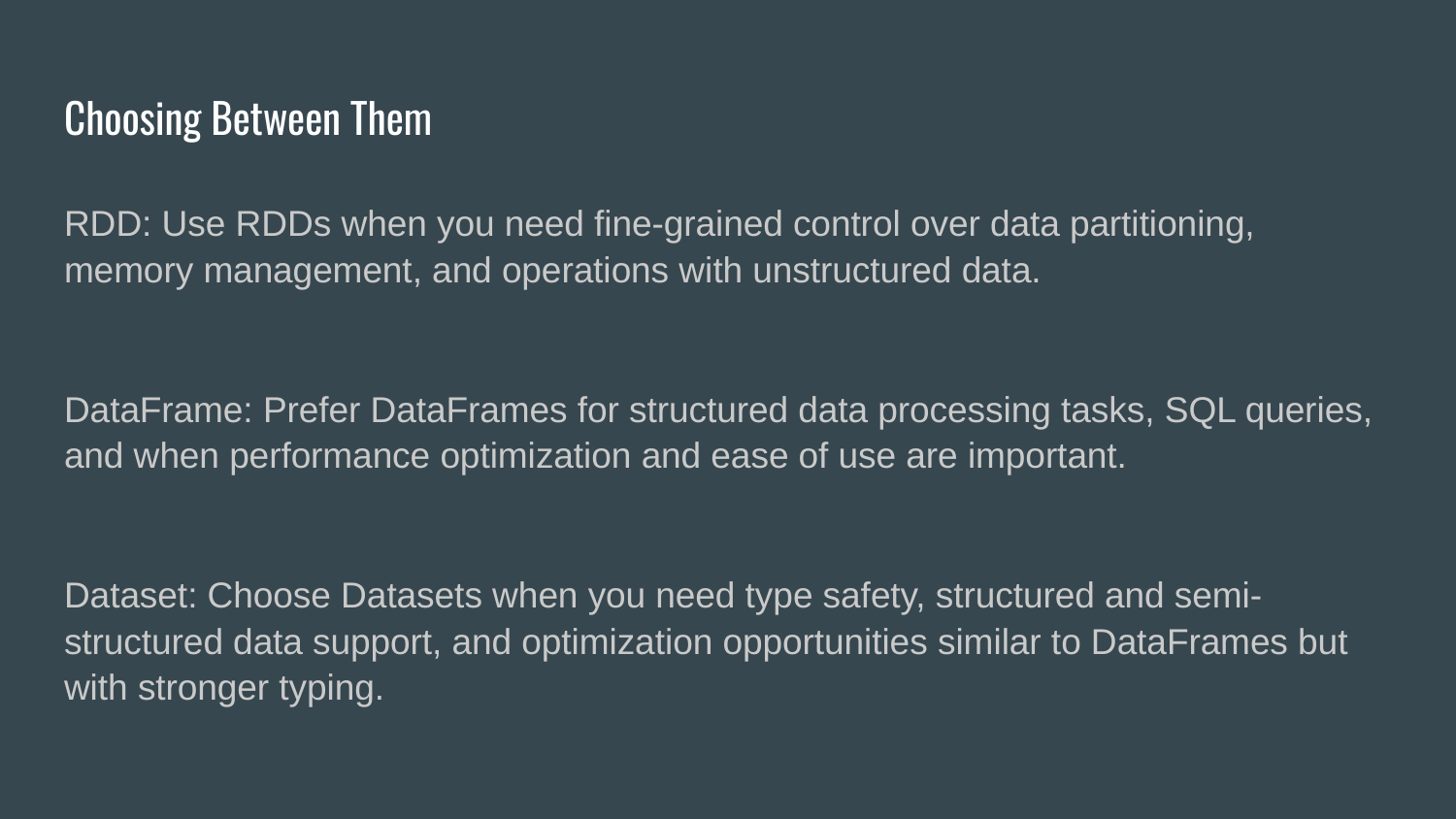

# Choosing Between Them
RDD: Use RDDs when you need fine-grained control over data partitioning, memory management, and operations with unstructured data.

DataFrame: Prefer DataFrames for structured data processing tasks, SQL queries, and when performance optimization and ease of use are important.

Dataset: Choose Datasets when you need type safety, structured and semi-structured data support, and optimization opportunities similar to DataFrames but with stronger typing.